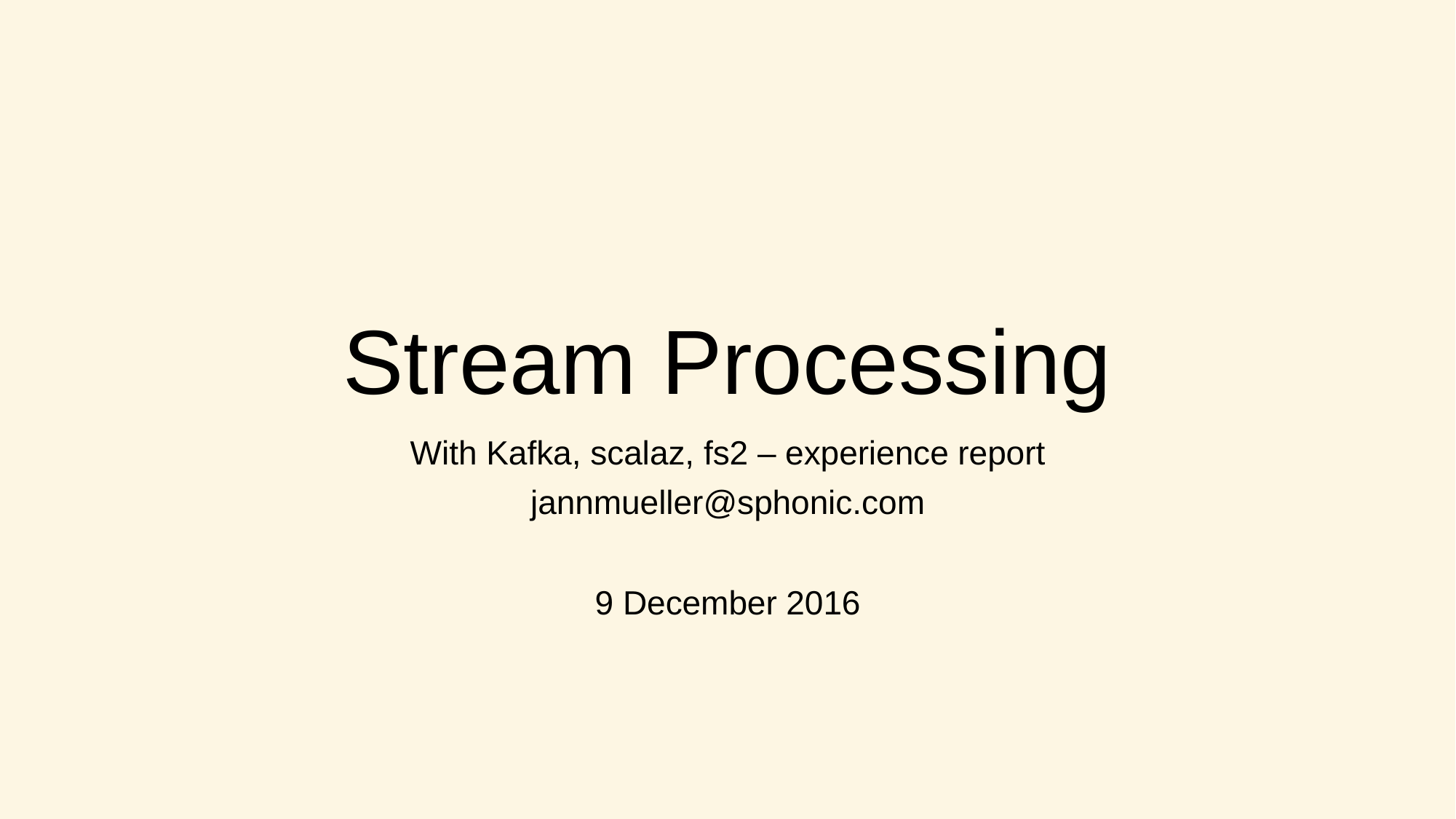

# Stream Processing
With Kafka, scalaz, fs2 – experience report
jannmueller@sphonic.com

9 December 2016